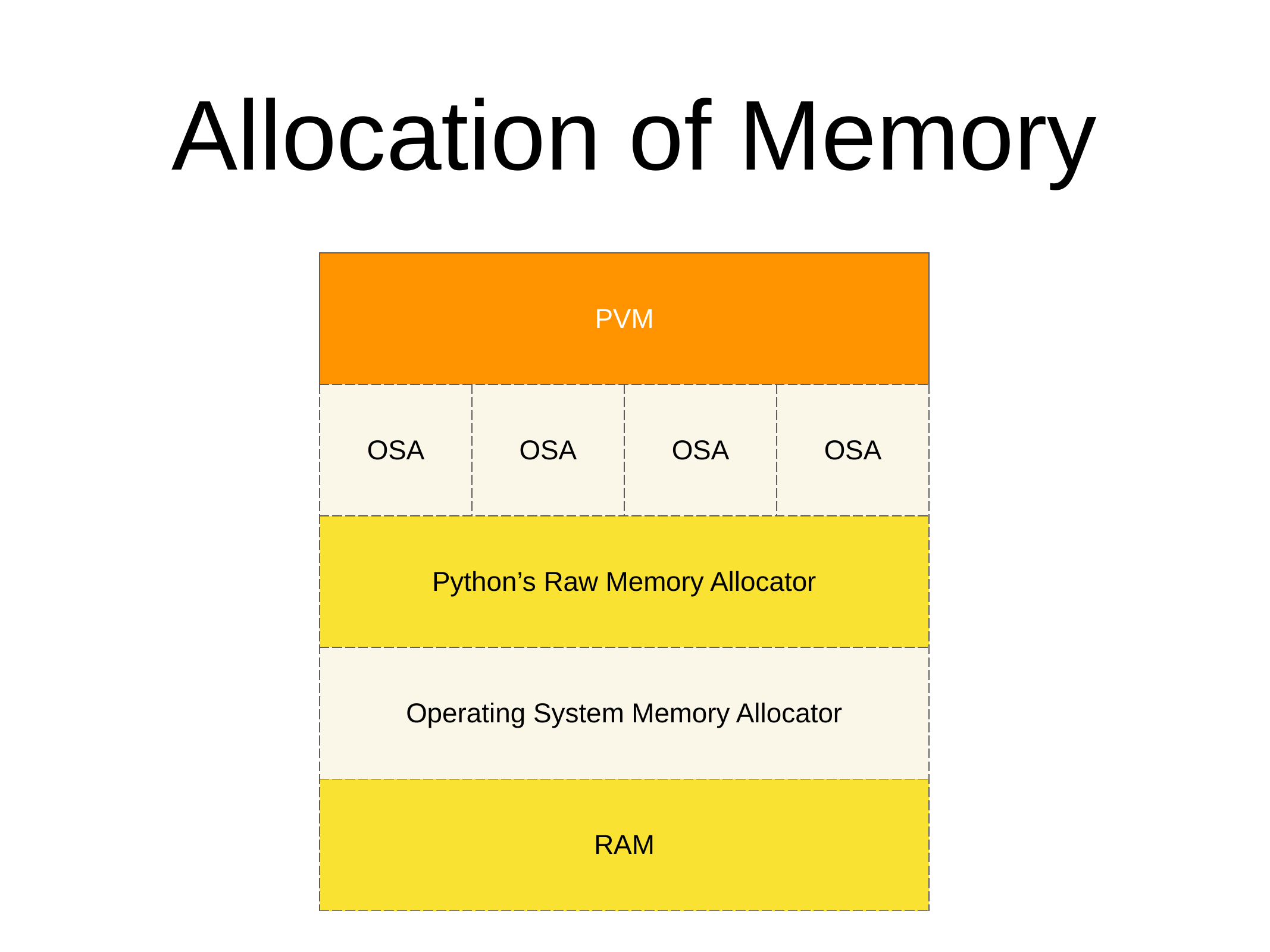

# Allocation of Memory
| PVM |  |  |  |
| --- | --- | --- | --- |
| OSA | OSA | OSA | OSA |
| Python’s Raw Memory Allocator |  |  |  |
| Operating System Memory Allocator |  |  |  |
| RAM |  |  |  |